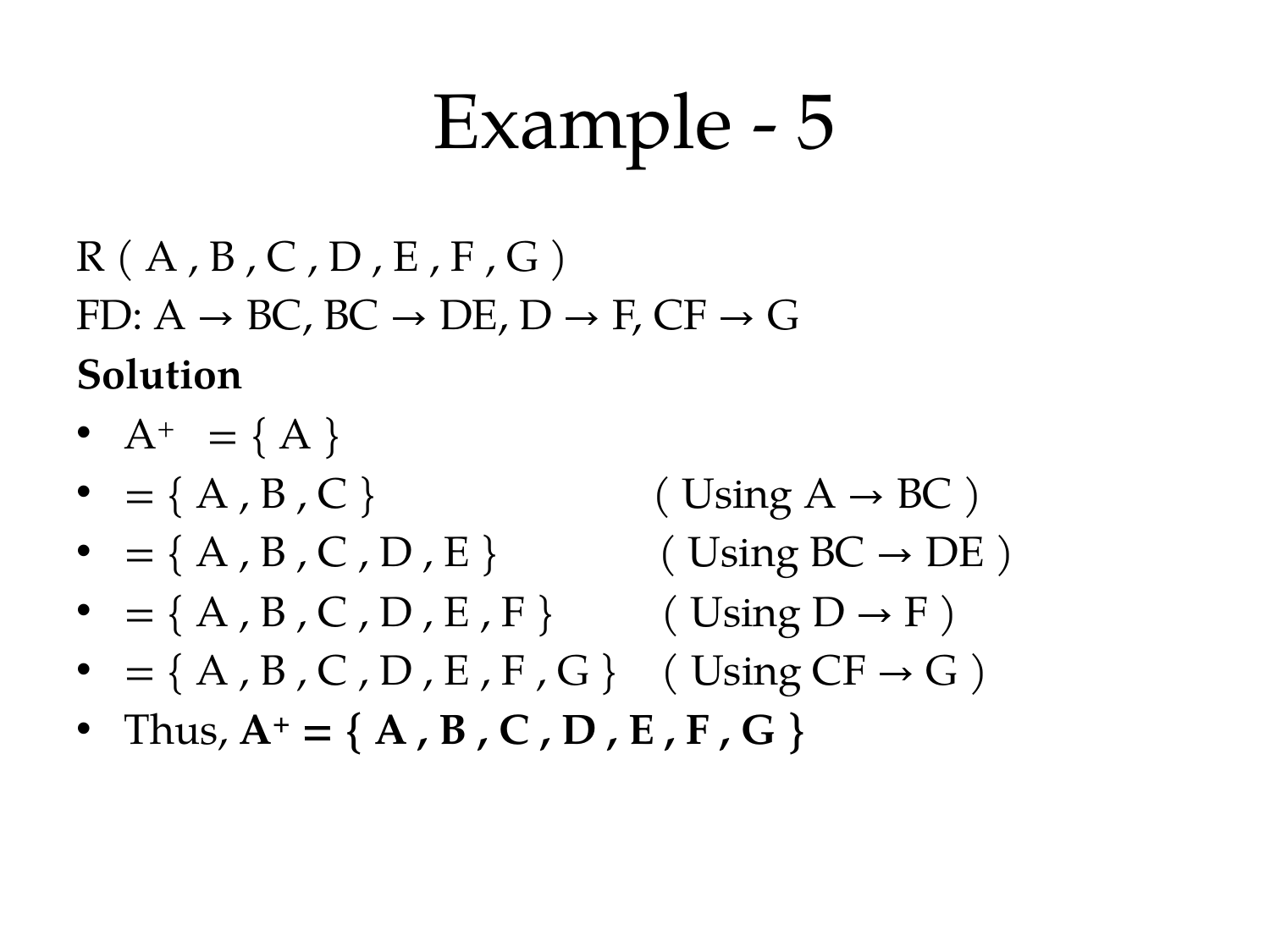

# Example - 5
R ( A , B , C , D , E , F , G )
FD: A → BC, BC → DE, D → F, CF → G
Solution
A+   = { A }
= { A , B , C }                          ( Using A → BC )
= { A , B , C , D , E }               ( Using BC → DE )
= { A , B , C , D , E , F }          ( Using D → F )
= { A , B , C , D , E , F , G }    ( Using CF → G )
Thus, A+ = { A , B , C , D , E , F , G }